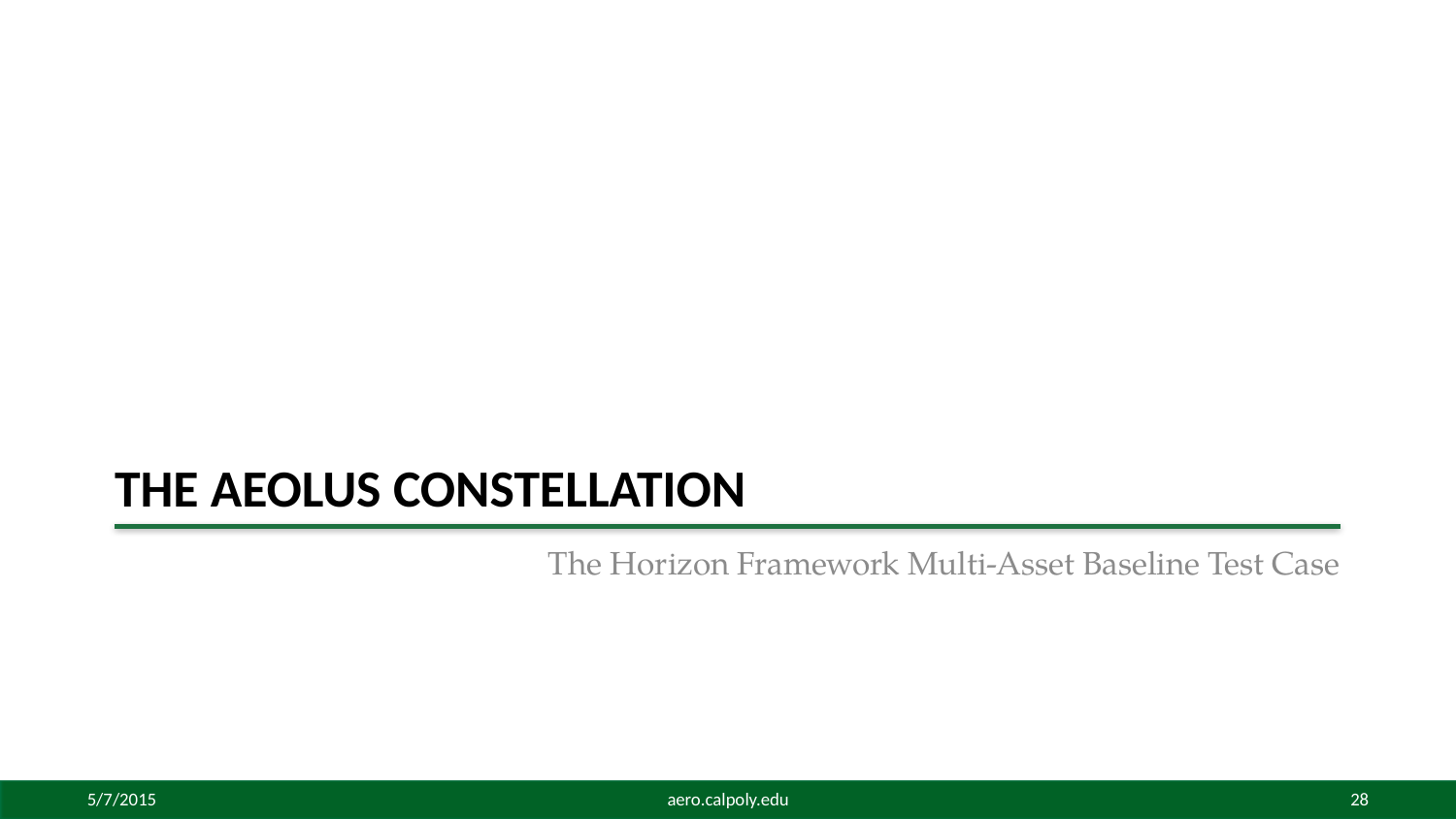

# The Aeolus Constellation
The Horizon Framework Multi-Asset Baseline Test Case
5/7/2015
aero.calpoly.edu
28